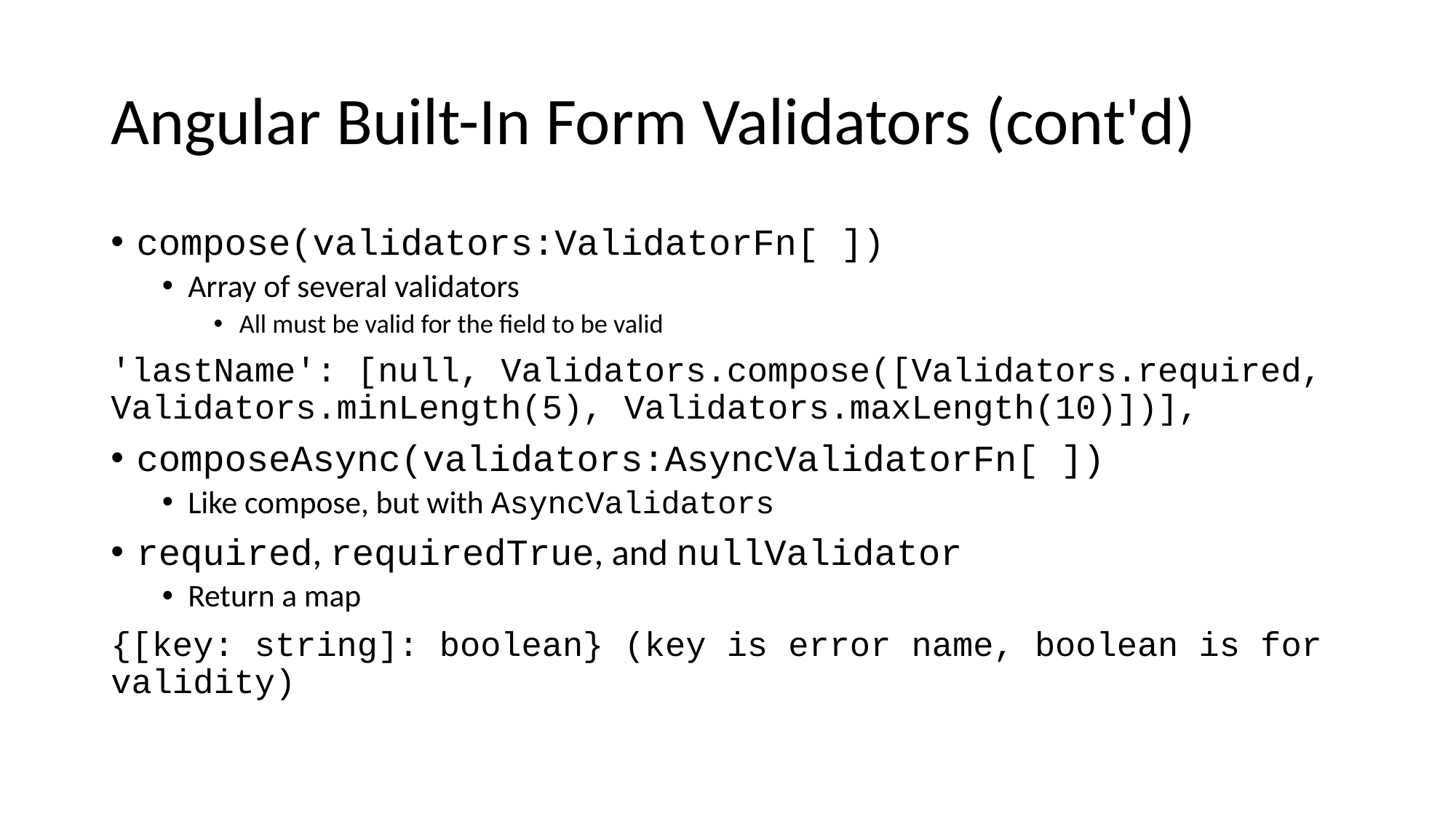

# Angular Built-In Form Validators (cont'd)
compose(validators:ValidatorFn[ ])
Array of several validators
All must be valid for the field to be valid
'lastName': [null, Validators.compose([Validators.required, Validators.minLength(5), Validators.maxLength(10)])],
composeAsync(validators:AsyncValidatorFn[ ])
Like compose, but with AsyncValidators
required, requiredTrue, and nullValidator
Return a map
{[key: string]: boolean} (key is error name, boolean is for validity)